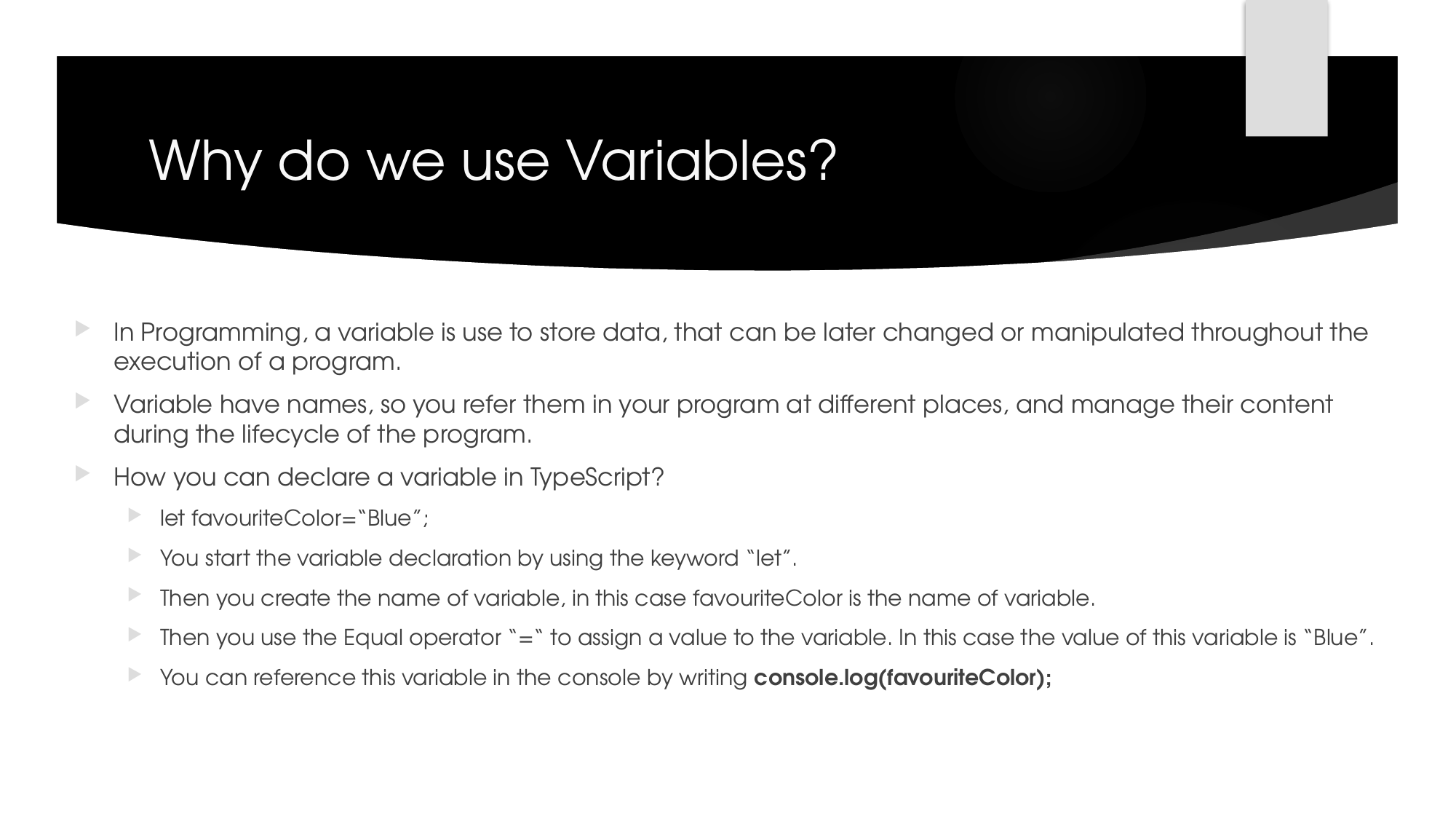

# Why do we use Variables?
In Programming, a variable is use to store data, that can be later changed or manipulated throughout the execution of a program.
Variable have names, so you refer them in your program at different places, and manage their content during the lifecycle of the program.
How you can declare a variable in TypeScript?
let favouriteColor=“Blue”;
You start the variable declaration by using the keyword “let”.
Then you create the name of variable, in this case favouriteColor is the name of variable.
Then you use the Equal operator “=“ to assign a value to the variable. In this case the value of this variable is “Blue”.
You can reference this variable in the console by writing console.log(favouriteColor);